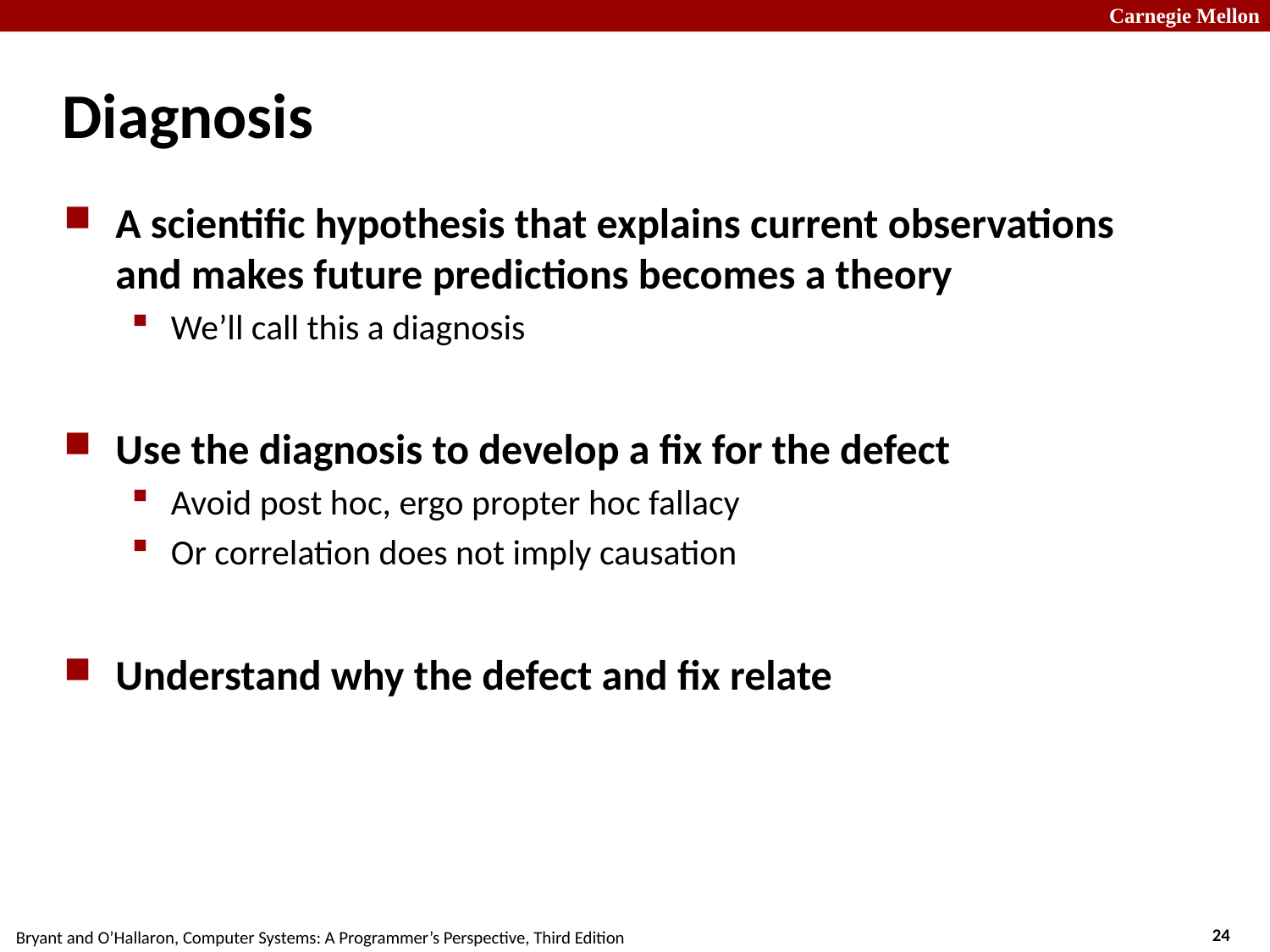

# Diagnosis
A scientific hypothesis that explains current observations and makes future predictions becomes a theory
We’ll call this a diagnosis

Use the diagnosis to develop a fix for the defect
Avoid post hoc, ergo propter hoc fallacy
Or correlation does not imply causation

Understand why the defect and fix relate